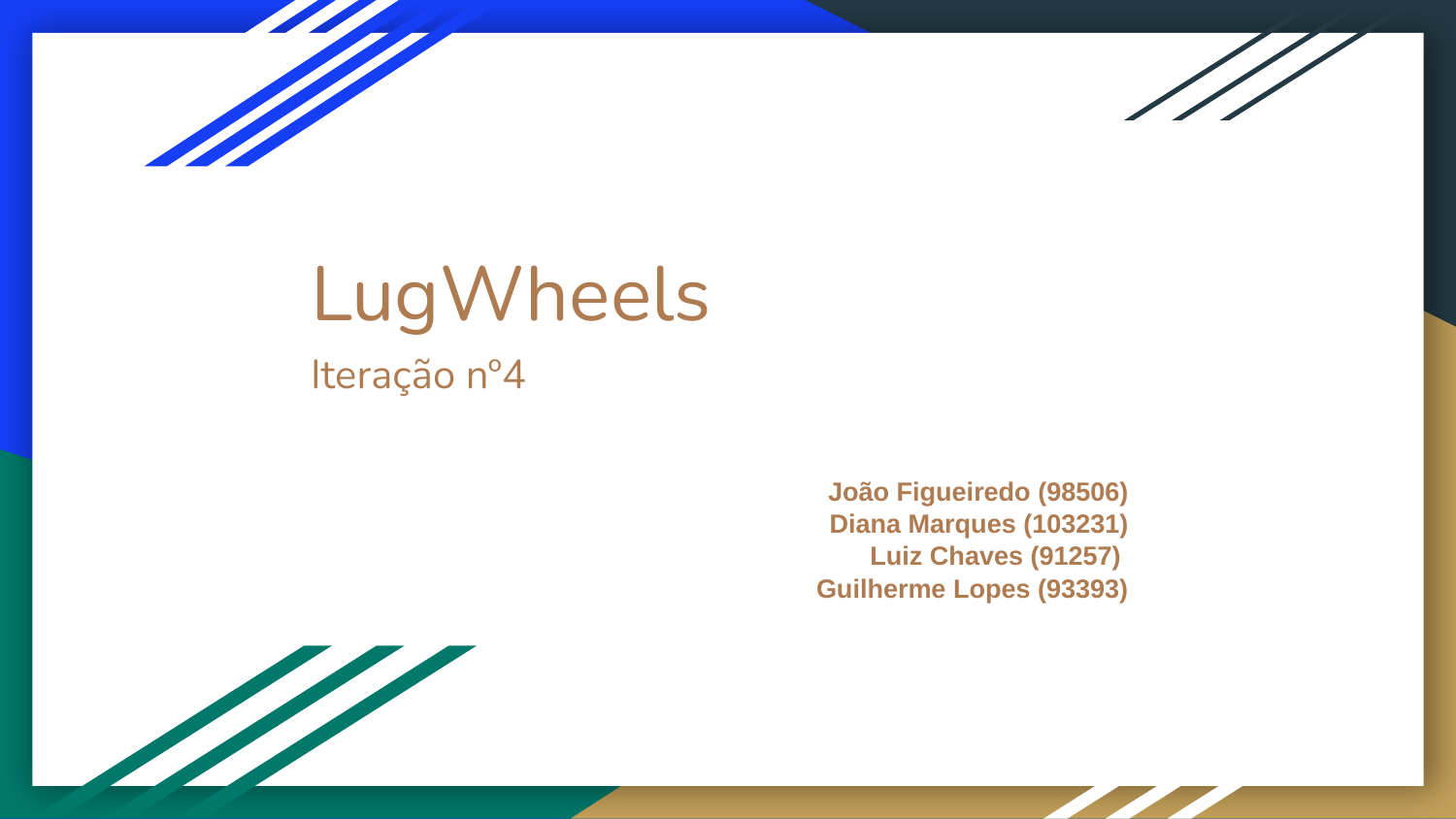

# LugWheels
Iteração nº4
João Figueiredo (98506)
 Diana Marques (103231)
Luiz Chaves (91257)
 Guilherme Lopes (93393)